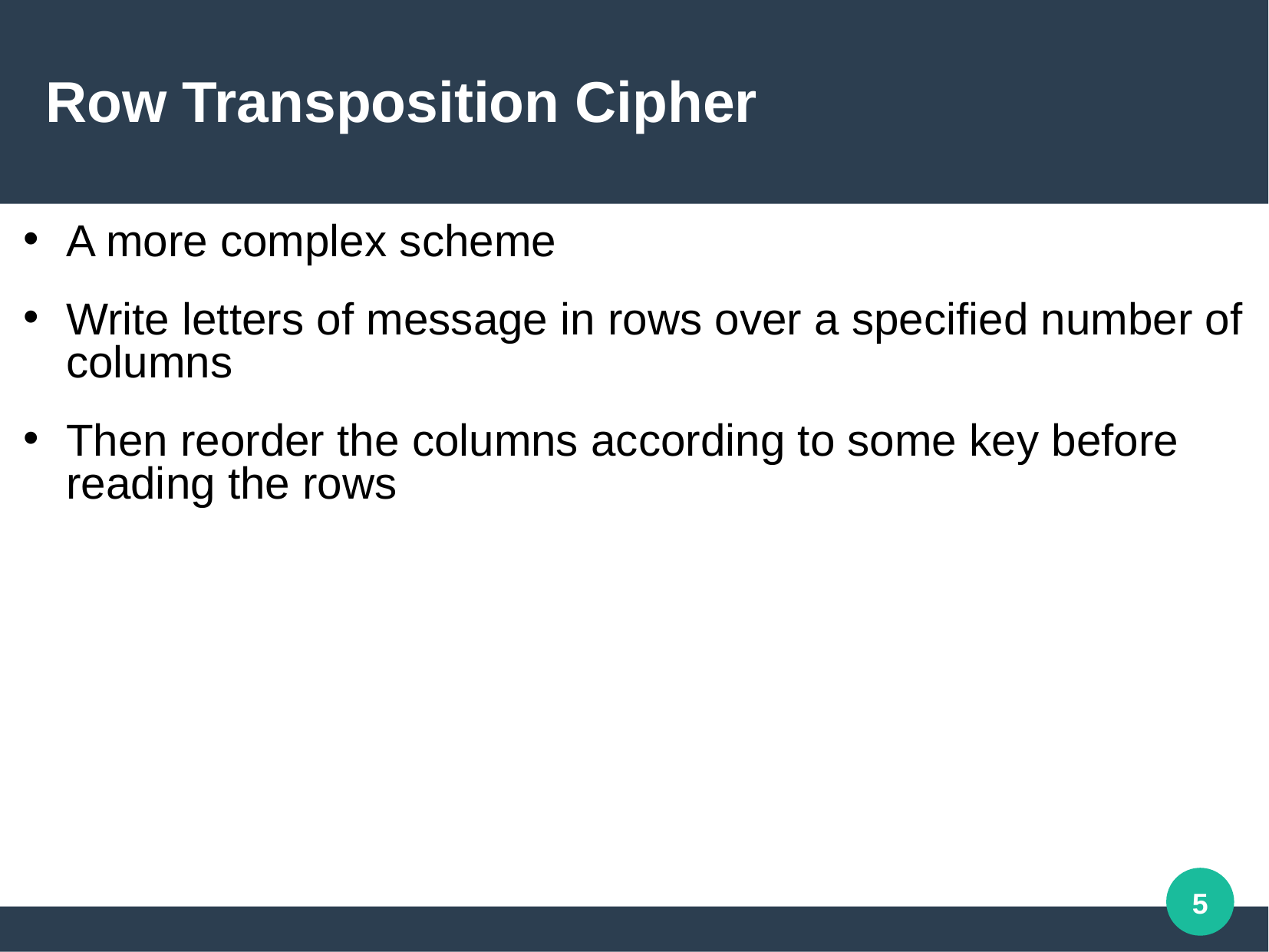

# Row Transposition Cipher
A more complex scheme
Write letters of message in rows over a specified number of columns
Then reorder the columns according to some key before reading the rows

5